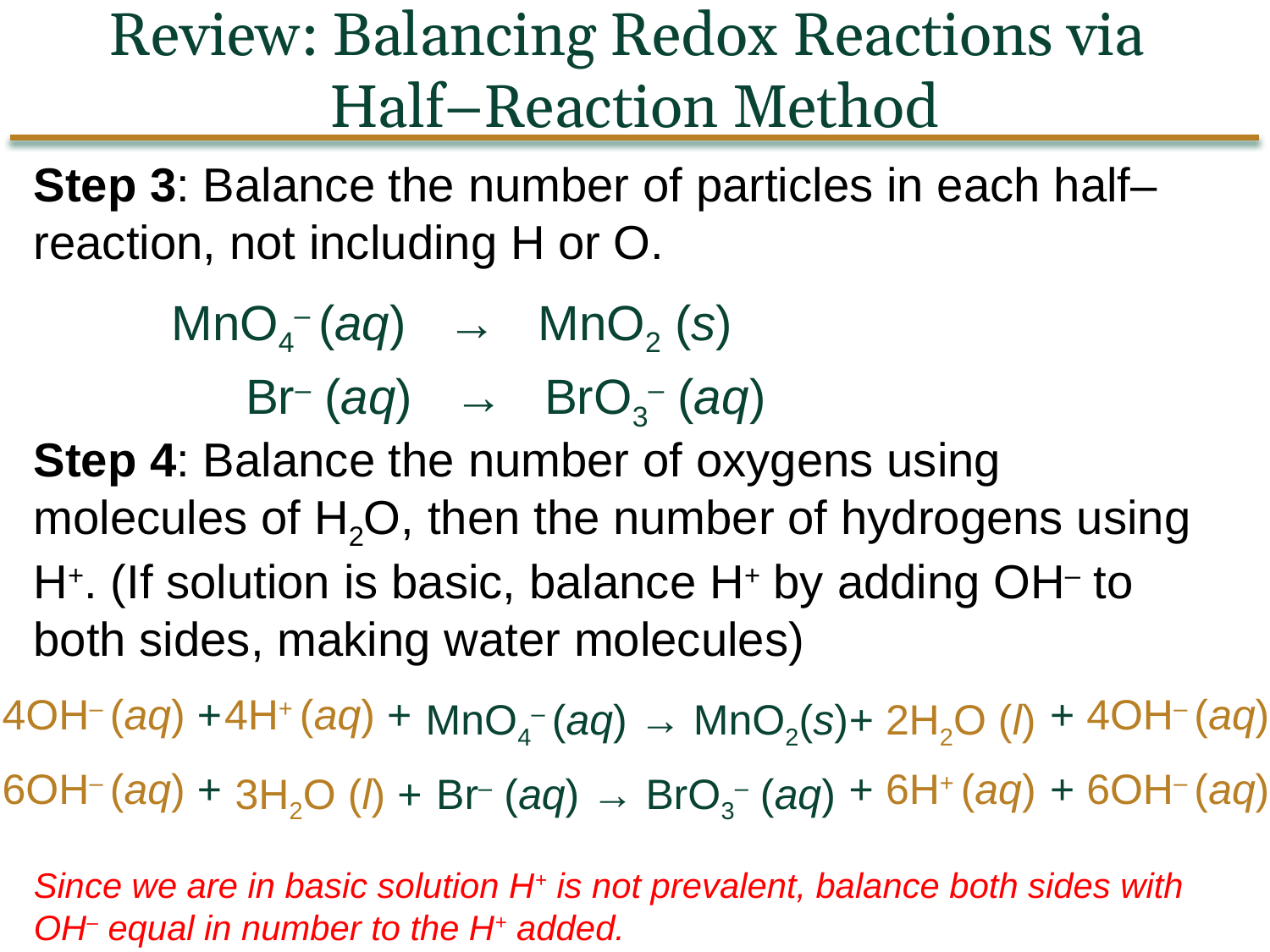

Review: Balancing Redox Reactions via
Half–Reaction Method
Step 3: Balance the number of particles in each half–reaction, not including H or O.
MnO4– (aq)   →   MnO2 (s)
Br– (aq)   →   BrO3– (aq)
Step 4: Balance the number of oxygens using molecules of H2O, then the number of hydrogens using H+. (If solution is basic, balance H+ by adding OH– to both sides, making water molecules)
4OH– (aq) +
4H+ (aq) +
MnO4– (aq) → MnO2(s)
+ 2H2O (l)
+ 4OH– (aq)
6OH– (aq) +
3H2O (l) +
Br– (aq) → BrO3– (aq)
+ 6H+ (aq)
+ 6OH– (aq)
Since we are in basic solution H+ is not prevalent, balance both sides with OH– equal in number to the H+ added.